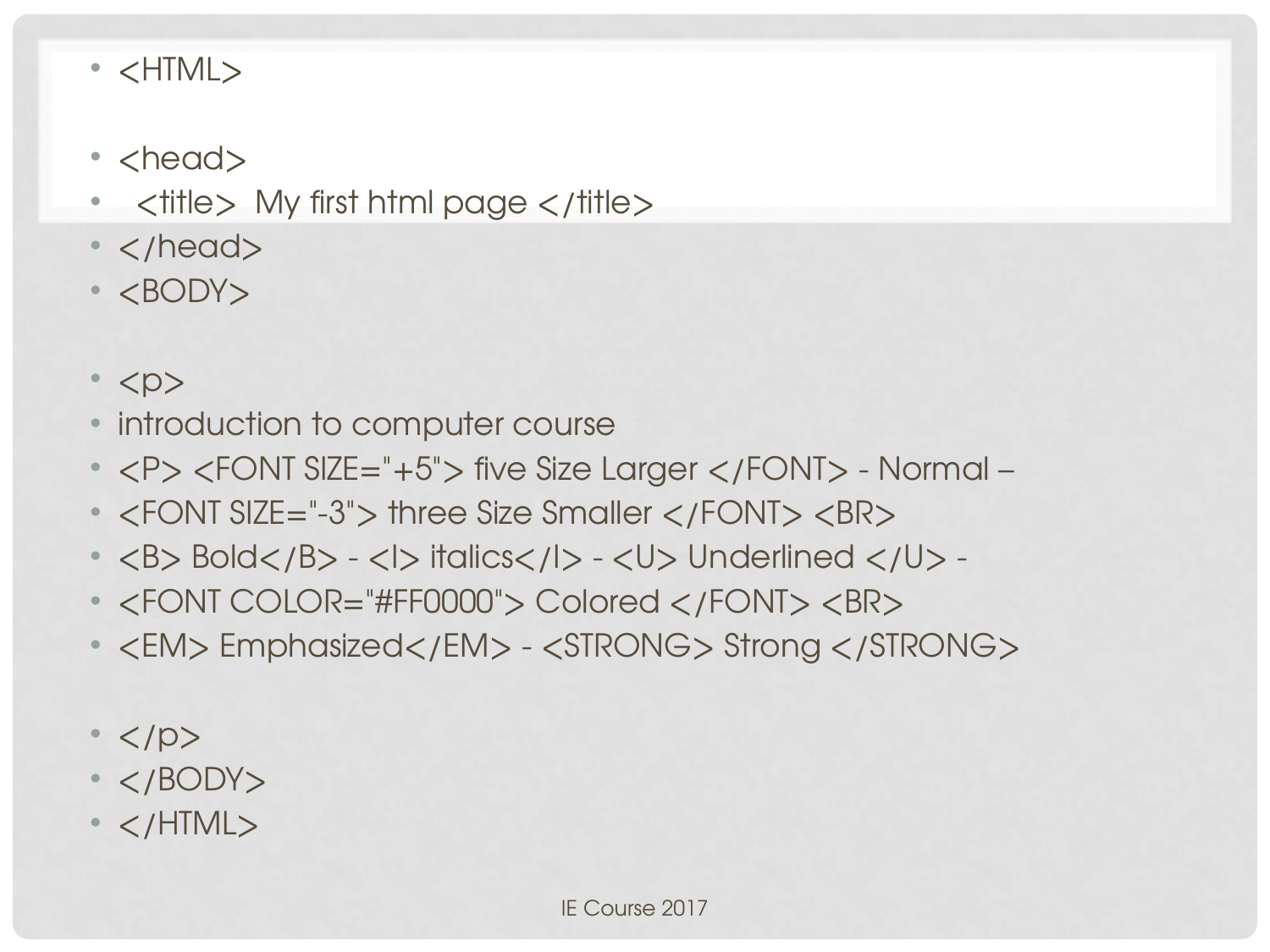

<HTML>

<head>
  <title>  My first html page </title>
</head>
<BODY>

<p>
introduction to computer course
<P> <FONT SIZE="+5"> five Size Larger </FONT> - Normal –
<FONT SIZE="-3"> three Size Smaller </FONT> <BR>
<B> Bold</B> - <I> italics</I> - <U> Underlined </U> -
<FONT COLOR="#FF0000"> Colored </FONT> <BR>
<EM> Emphasized</EM> - <STRONG> Strong </STRONG>

</p>
</BODY>
</HTML>
IE Course 2017